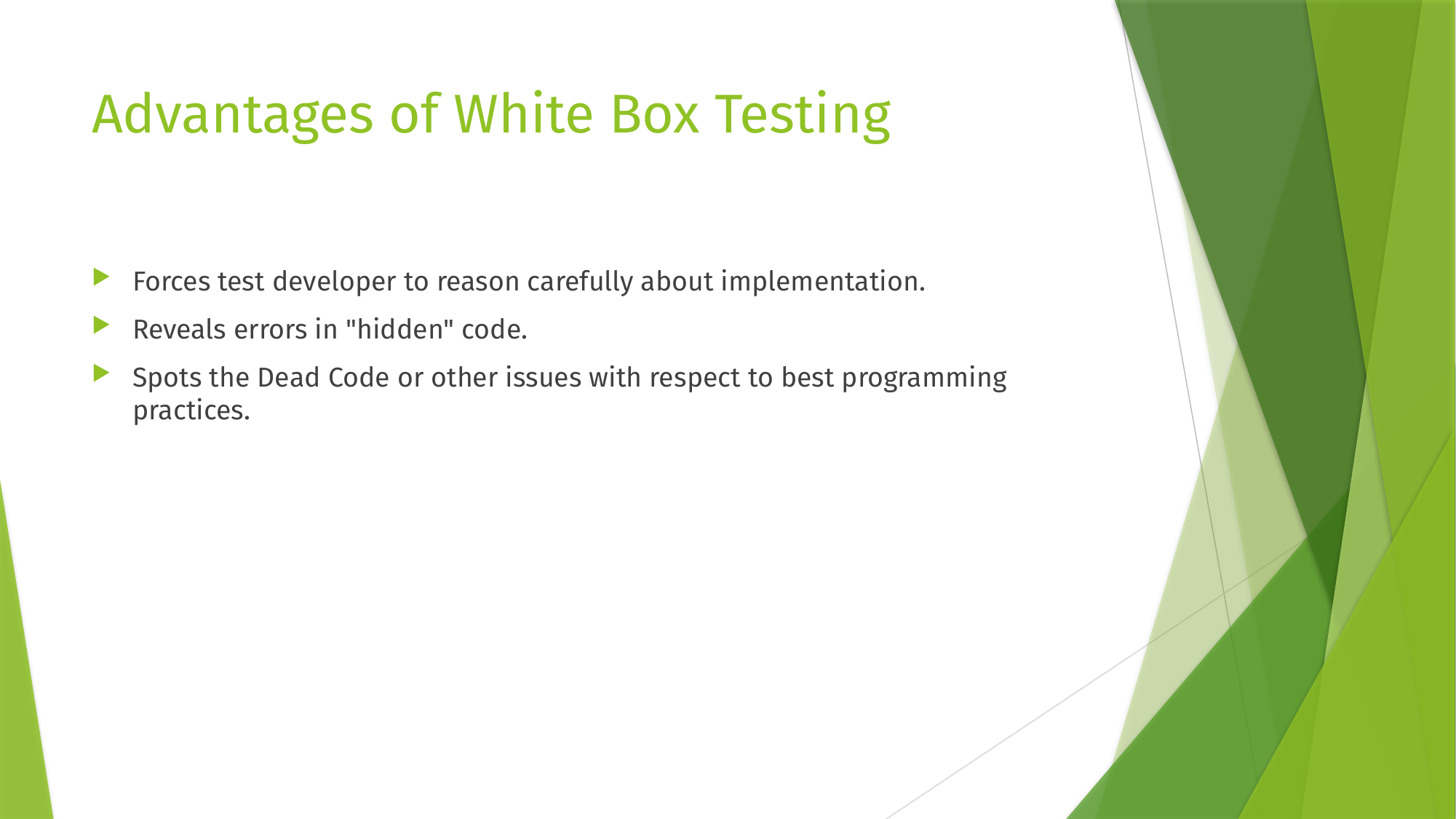

# Advantages of White Box Testing
Forces test developer to reason carefully about implementation.
Reveals errors in "hidden" code.
Spots the Dead Code or other issues with respect to best programming practices.